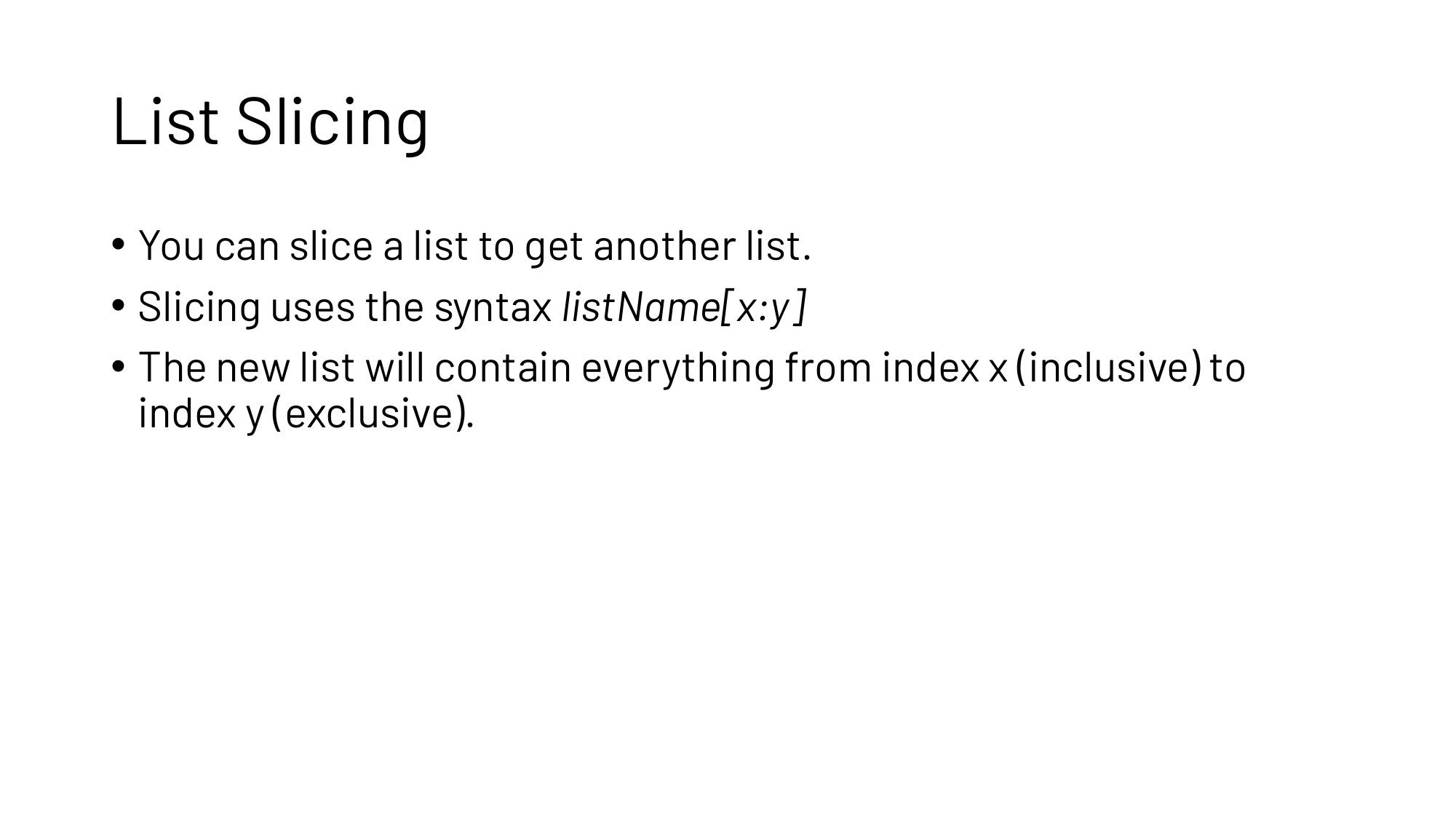

# List Slicing
You can slice a list to get another list.
Slicing uses the syntax listName[x:y]
The new list will contain everything from index x (inclusive) to index y (exclusive).